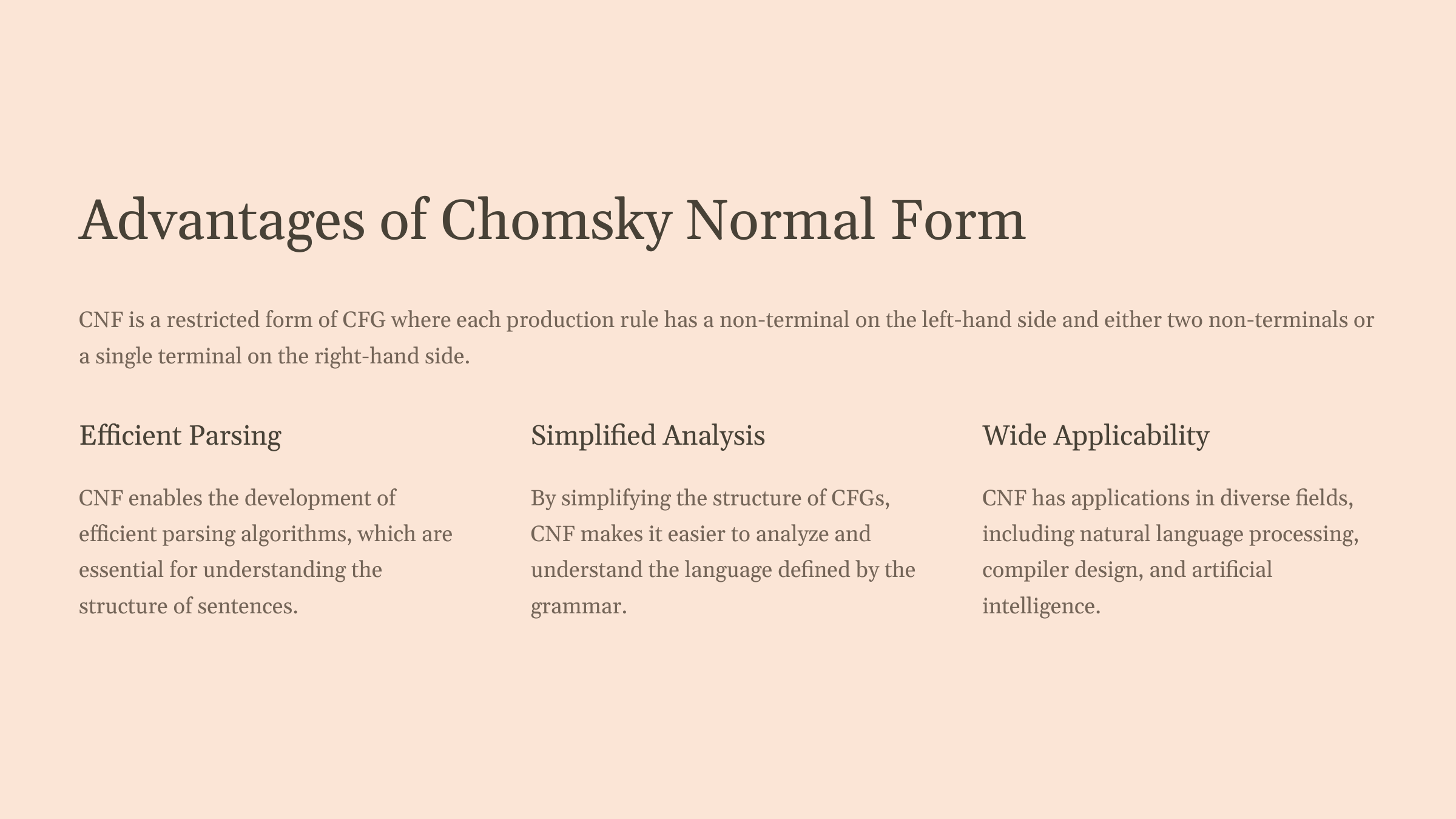

Advantages of Chomsky Normal Form
CNF is a restricted form of CFG where each production rule has a non-terminal on the left-hand side and either two non-terminals or a single terminal on the right-hand side.
Efficient Parsing
Simplified Analysis
Wide Applicability
CNF enables the development of efficient parsing algorithms, which are essential for understanding the structure of sentences.
By simplifying the structure of CFGs, CNF makes it easier to analyze and understand the language defined by the grammar.
CNF has applications in diverse fields, including natural language processing, compiler design, and artificial intelligence.